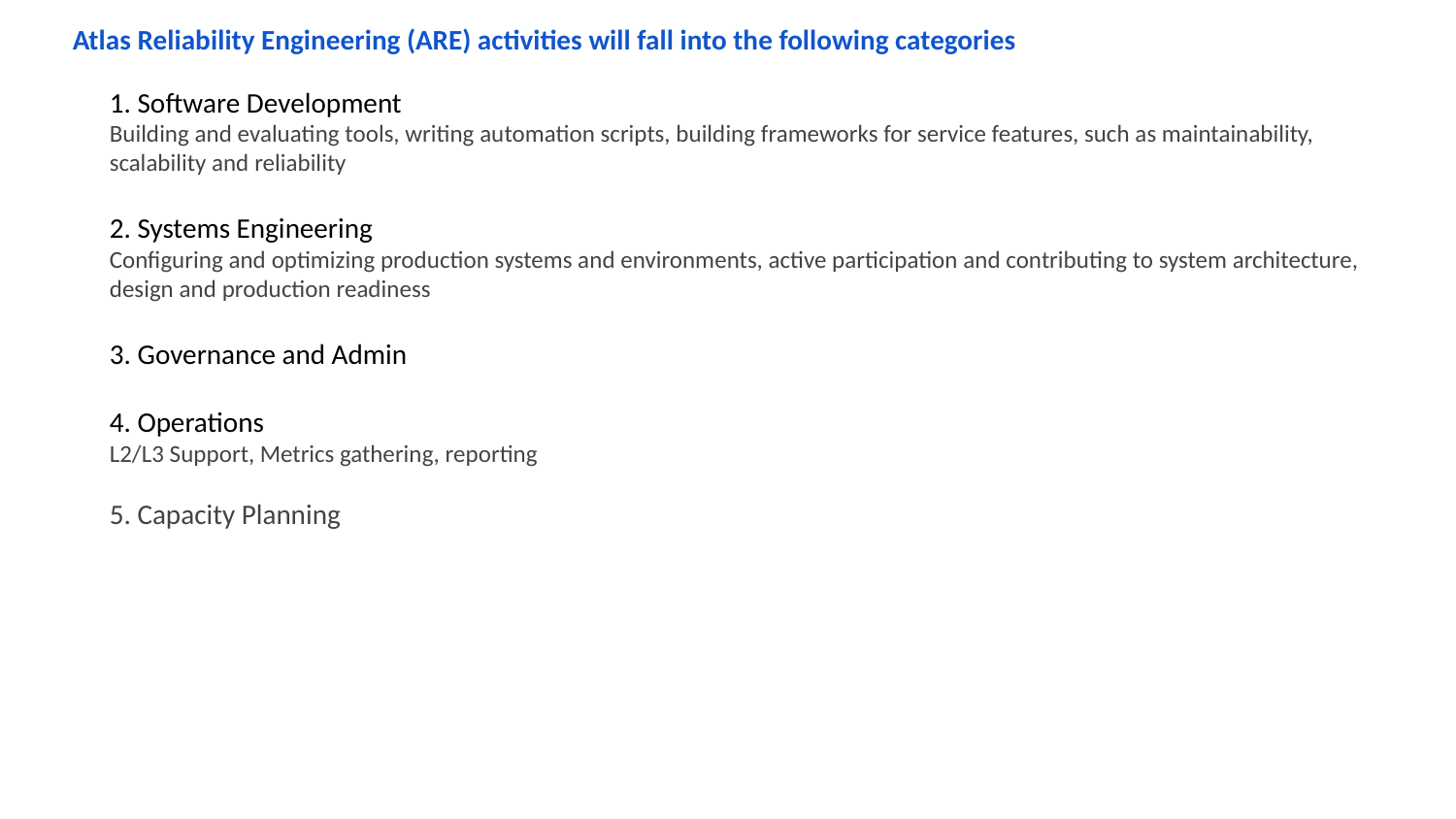

# Atlas Reliability Engineering (ARE) activities will fall into the following categories
1. Software Development
Building and evaluating tools, writing automation scripts, building frameworks for service features, such as maintainability, scalability and reliability

2. Systems Engineering
Configuring and optimizing production systems and environments, active participation and contributing to system architecture, design and production readiness

3. Governance and Admin

4. Operations
L2/L3 Support, Metrics gathering, reporting
5. Capacity Planning